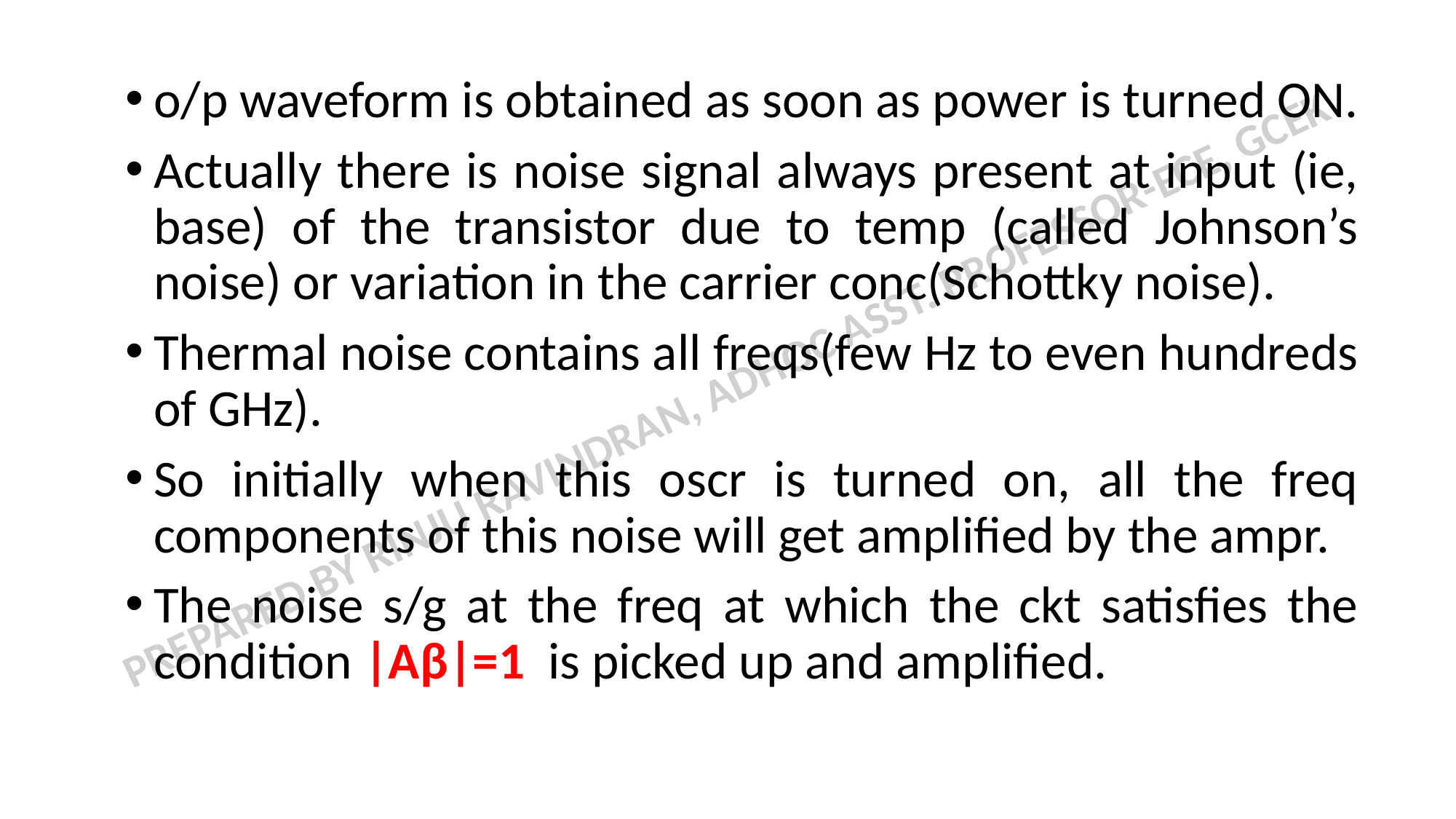

o/p waveform is obtained as soon as power is turned ON.
Actually there is noise signal always present at input (ie, base) of the transistor due to temp (called Johnson’s noise) or variation in the carrier conc(Schottky noise).
Thermal noise contains all freqs(few Hz to even hundreds of GHz).
So initially when this oscr is turned on, all the freq components of this noise will get amplified by the ampr.
The noise s/g at the freq at which the ckt satisfies the condition |Aβ|=1  is picked up and amplified.